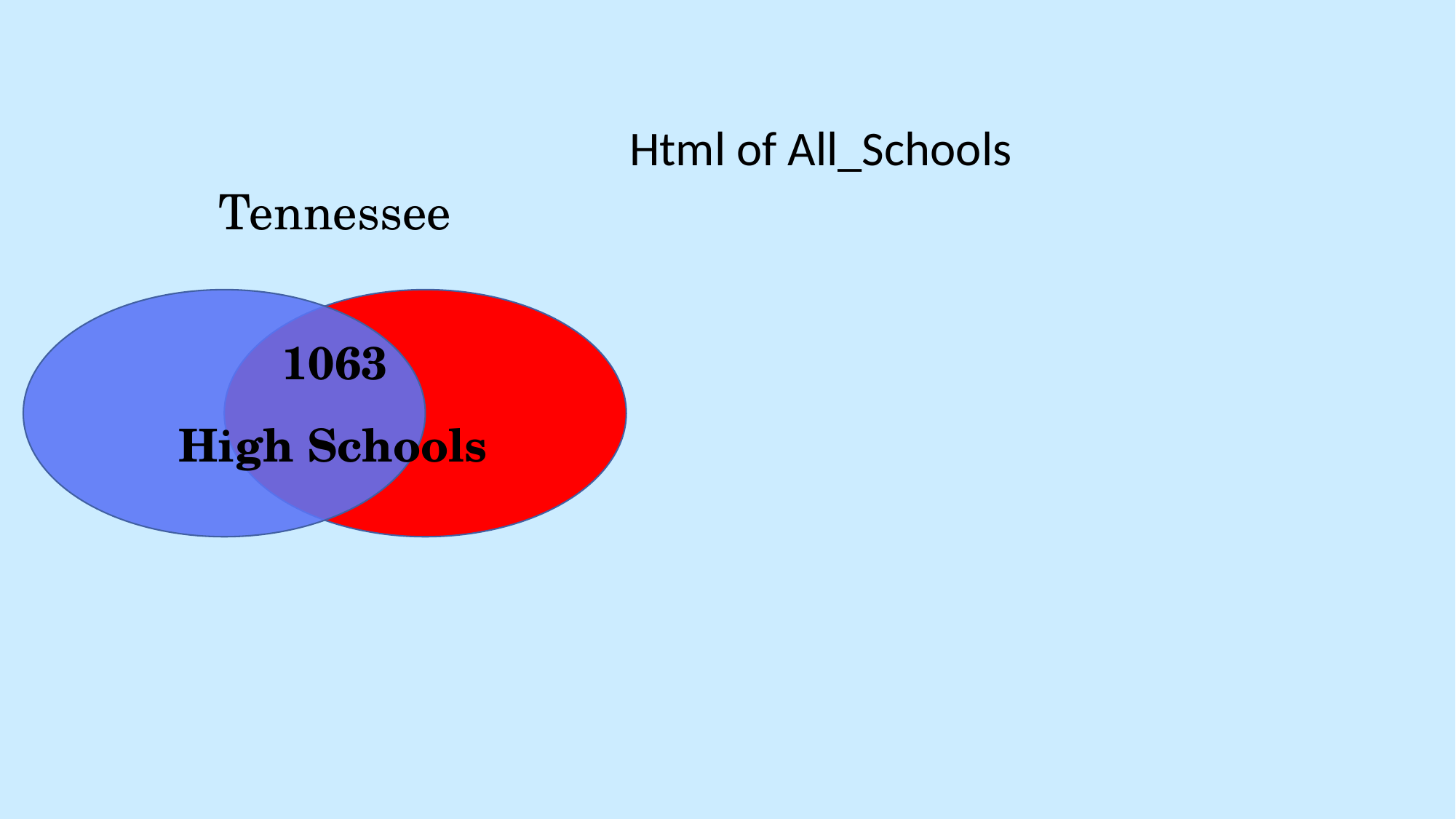

# Tennessee
Html of All_Schools

1063
High Schools